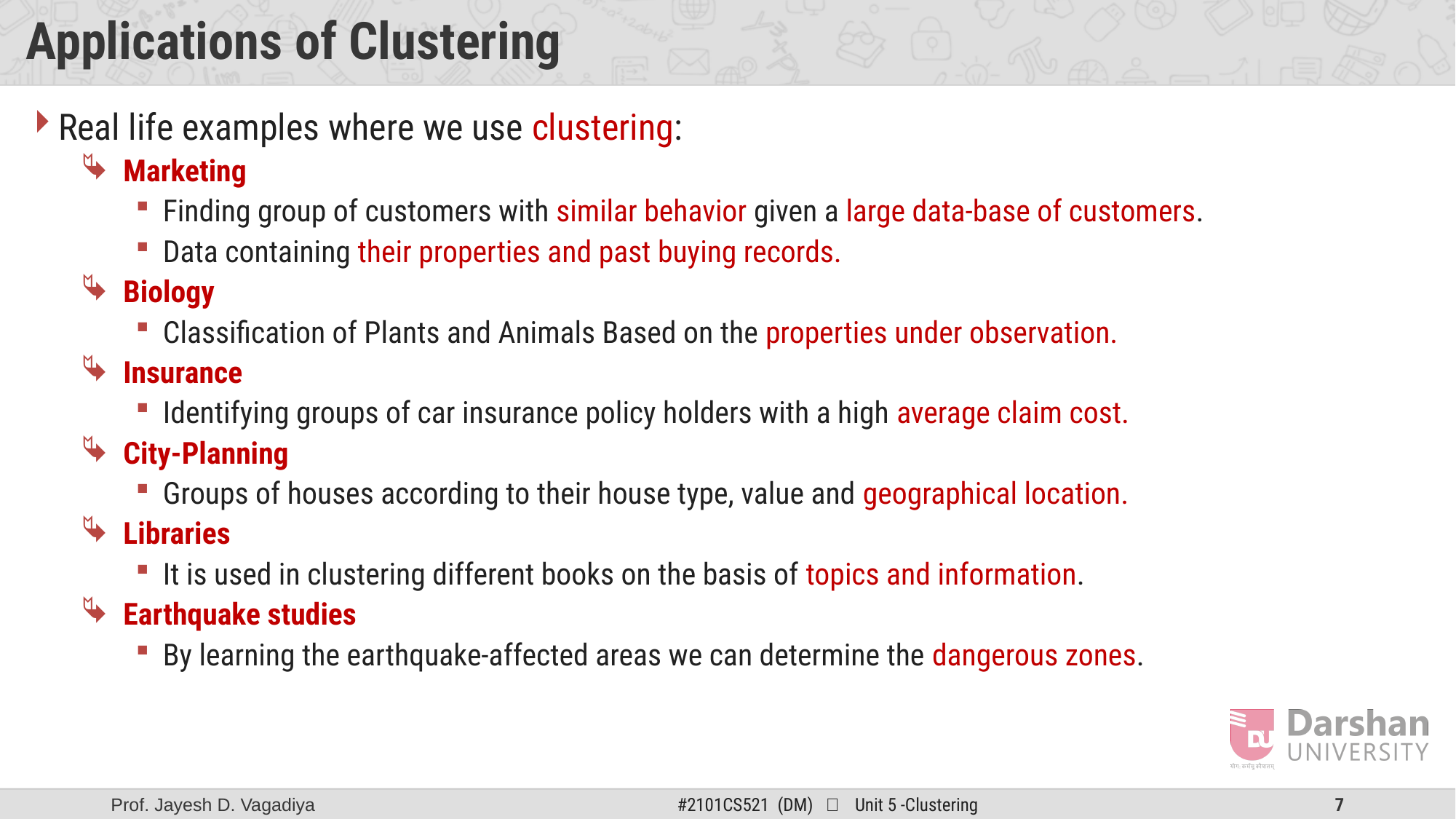

# Applications of Clustering
Real life examples where we use clustering:
Marketing
Finding group of customers with similar behavior given a large data-base of customers.
Data containing their properties and past buying records.
Biology
Classification of Plants and Animals Based on the properties under observation.
Insurance
Identifying groups of car insurance policy holders with a high average claim cost.
City-Planning
Groups of houses according to their house type, value and geographical location.
Libraries
It is used in clustering different books on the basis of topics and information.
Earthquake studies
By learning the earthquake-affected areas we can determine the dangerous zones.